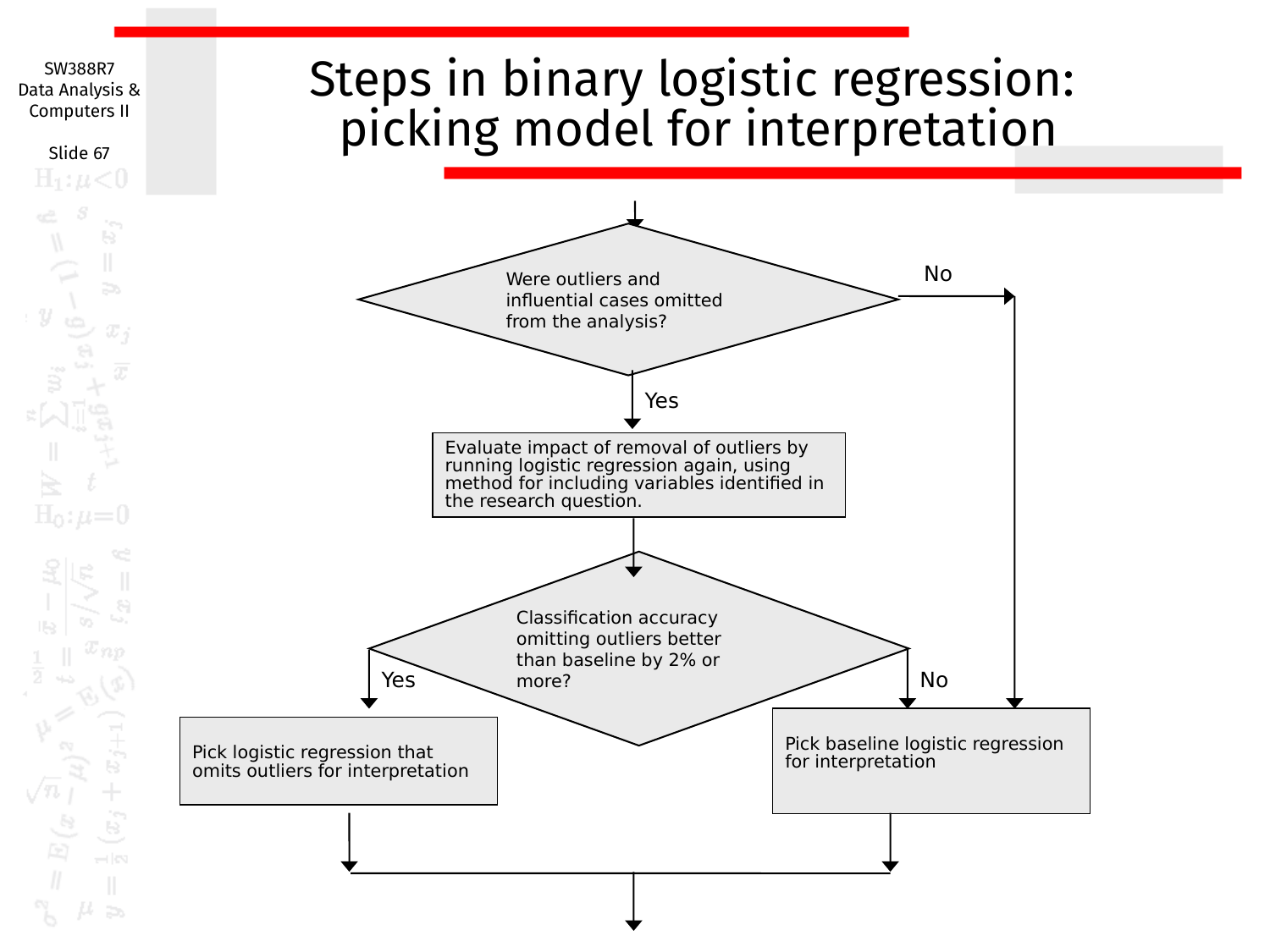

SW388R7
Data Analysis & Computers II

Slide 67
# Steps in binary logistic regression: picking model for interpretation

Were outliers and influential cases omitted from the analysis?
No

Yes
Evaluate impact of removal of outliers by running logistic regression again, using method for including variables identified in the research question.

Classification accuracy omitting outliers better than baseline by 2% or more?

Yes

No

Pick baseline logistic regression
for interpretation

Pick logistic regression that omits outliers for interpretation